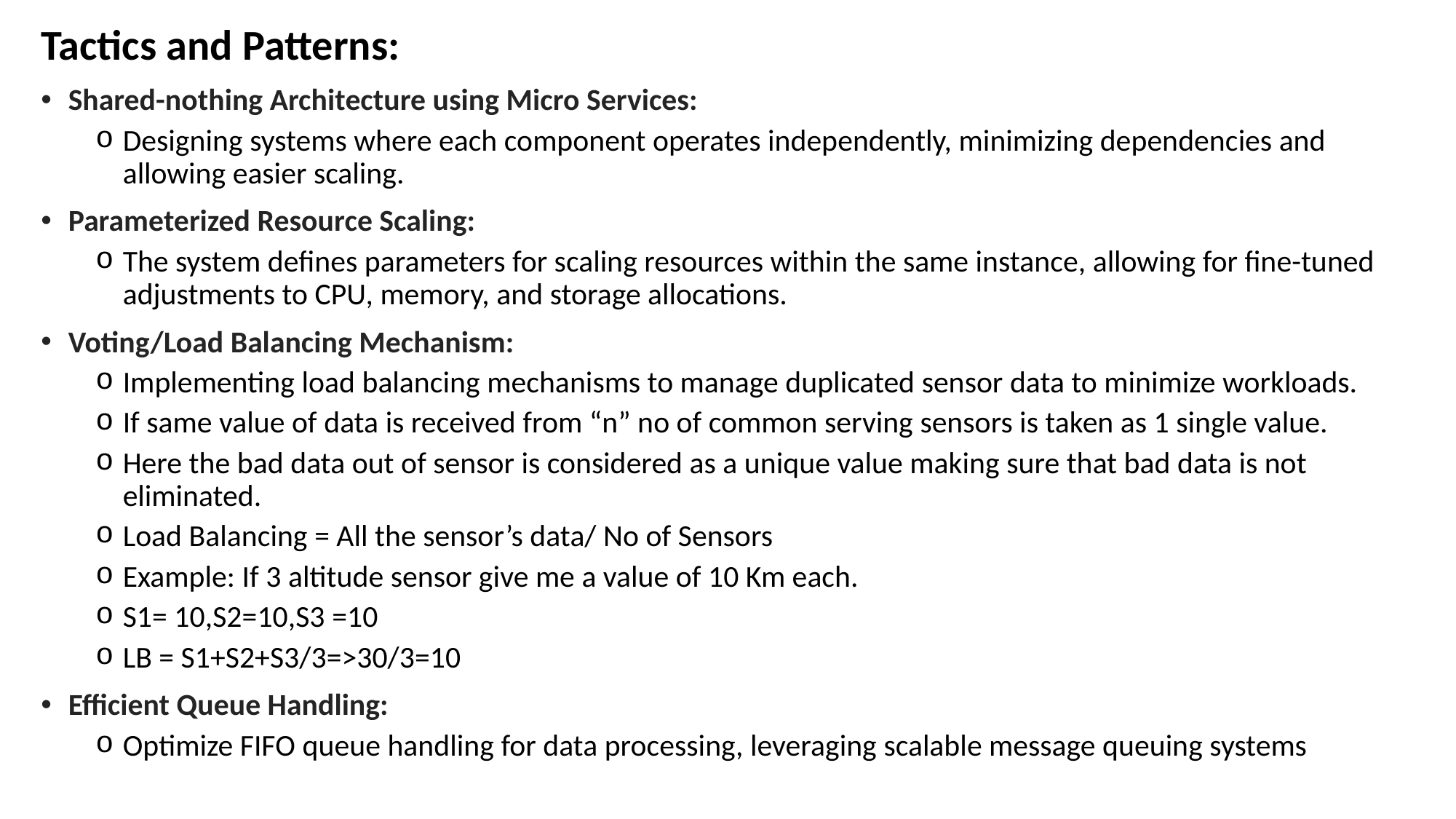

Tactics and Patterns:
Shared-nothing Architecture using Micro Services:
Designing systems where each component operates independently, minimizing dependencies and allowing easier scaling.
Parameterized Resource Scaling:
The system defines parameters for scaling resources within the same instance, allowing for fine-tuned adjustments to CPU, memory, and storage allocations.
Voting/Load Balancing Mechanism:
Implementing load balancing mechanisms to manage duplicated sensor data to minimize workloads.
If same value of data is received from “n” no of common serving sensors is taken as 1 single value.
Here the bad data out of sensor is considered as a unique value making sure that bad data is not eliminated.
Load Balancing = All the sensor’s data/ No of Sensors
Example: If 3 altitude sensor give me a value of 10 Km each.
S1= 10,S2=10,S3 =10
LB = S1+S2+S3/3=>30/3=10
Efficient Queue Handling:
Optimize FIFO queue handling for data processing, leveraging scalable message queuing systems